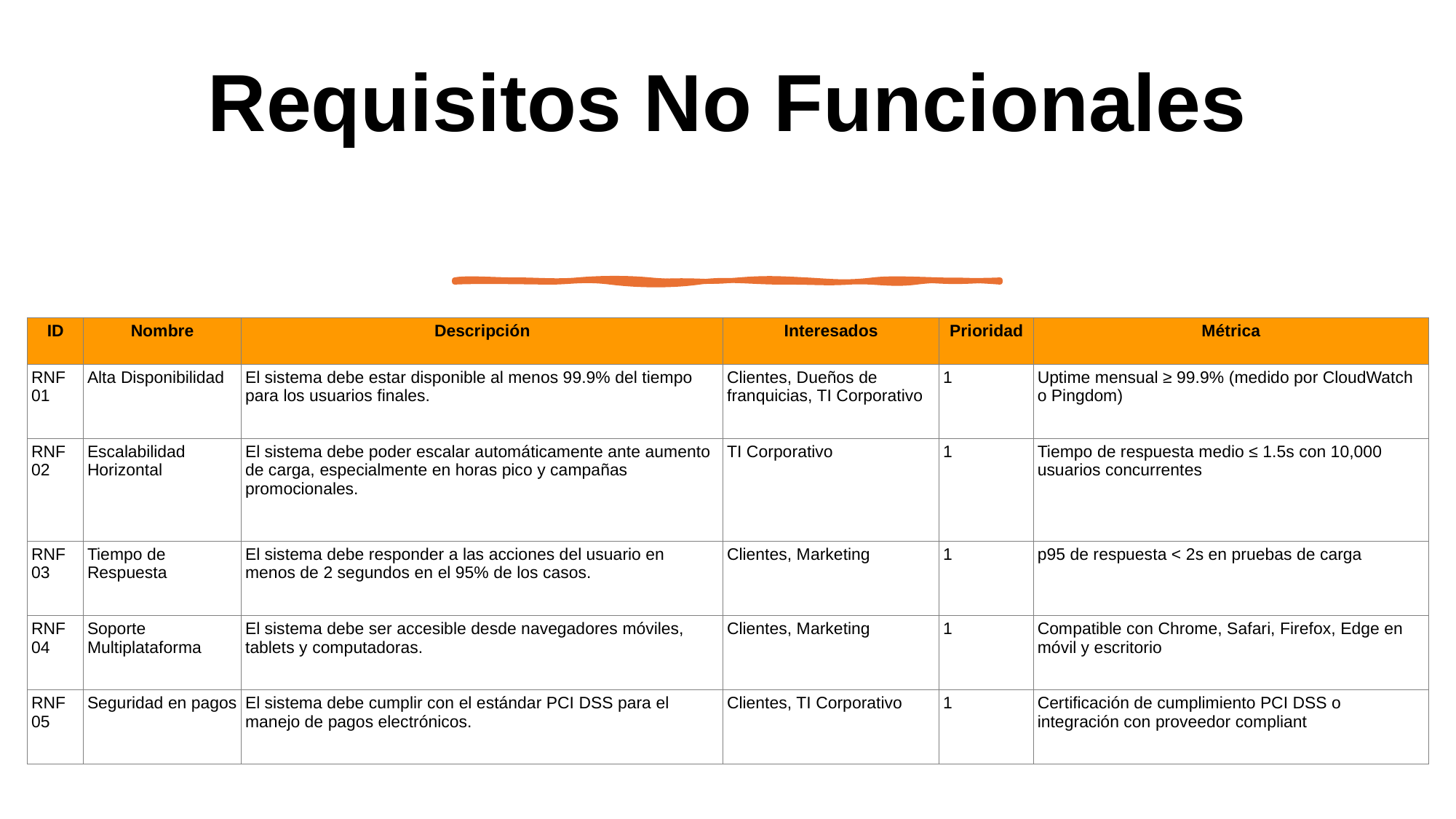

# Requisitos No Funcionales

| ID | Nombre | Descripción | Interesados | Prioridad | Métrica |
| --- | --- | --- | --- | --- | --- |
| RNF 01 | Alta Disponibilidad | El sistema debe estar disponible al menos 99.9% del tiempo para los usuarios finales. | Clientes, Dueños de franquicias, TI Corporativo | 1 | Uptime mensual ≥ 99.9% (medido por CloudWatch o Pingdom) |
| RNF 02 | Escalabilidad Horizontal | El sistema debe poder escalar automáticamente ante aumento de carga, especialmente en horas pico y campañas promocionales. | TI Corporativo | 1 | Tiempo de respuesta medio ≤ 1.5s con 10,000 usuarios concurrentes |
| RNF 03 | Tiempo de Respuesta | El sistema debe responder a las acciones del usuario en menos de 2 segundos en el 95% de los casos. | Clientes, Marketing | 1 | p95 de respuesta < 2s en pruebas de carga |
| RNF 04 | Soporte Multiplataforma | El sistema debe ser accesible desde navegadores móviles, tablets y computadoras. | Clientes, Marketing | 1 | Compatible con Chrome, Safari, Firefox, Edge en móvil y escritorio |
| RNF 05 | Seguridad en pagos | El sistema debe cumplir con el estándar PCI DSS para el manejo de pagos electrónicos. | Clientes, TI Corporativo | 1 | Certificación de cumplimiento PCI DSS o integración con proveedor compliant |